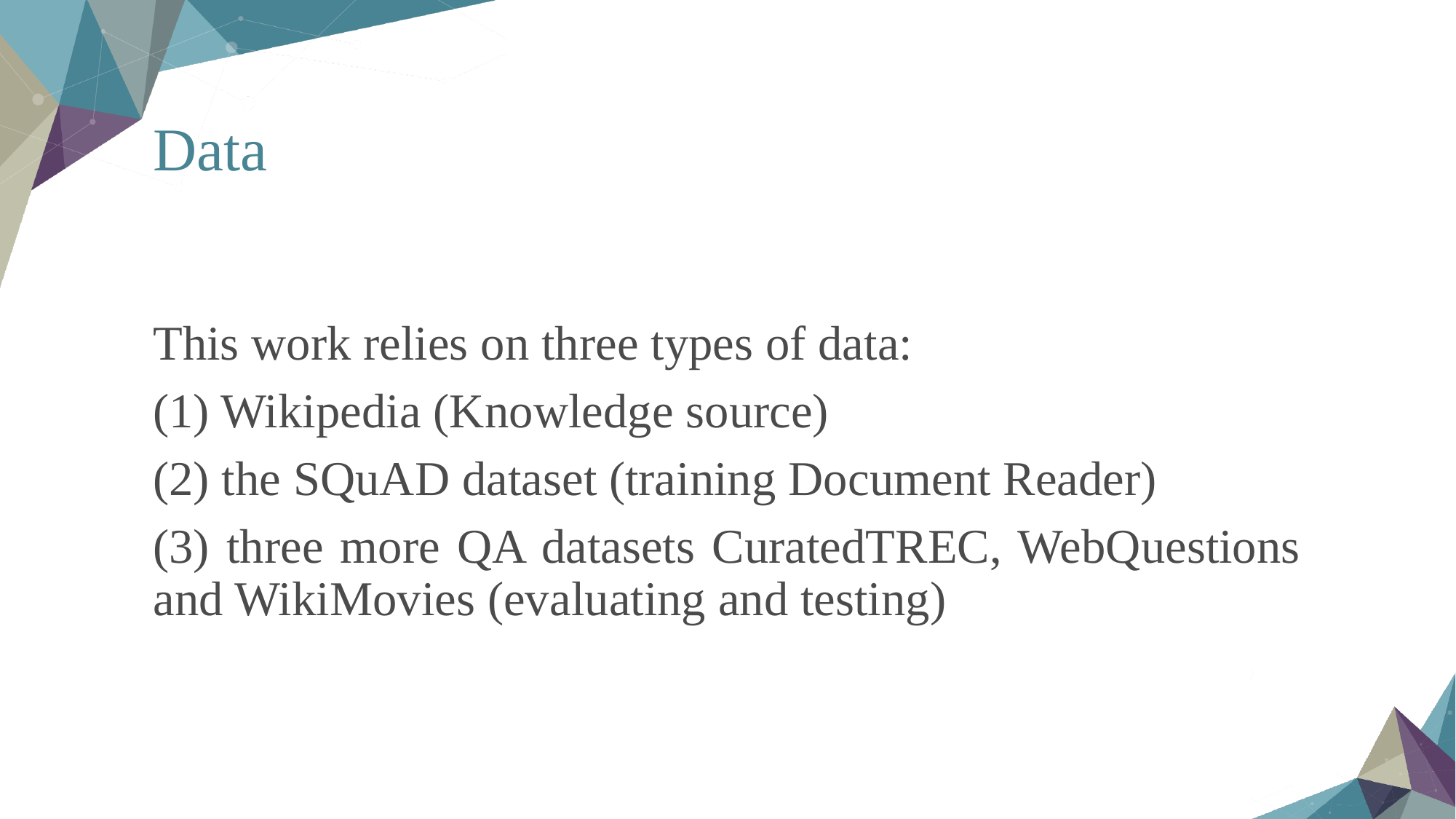

# Data
This work relies on three types of data:
(1) Wikipedia (Knowledge source)
(2) the SQuAD dataset (training Document Reader)
(3) three more QA datasets CuratedTREC, WebQuestions and WikiMovies (evaluating and testing)